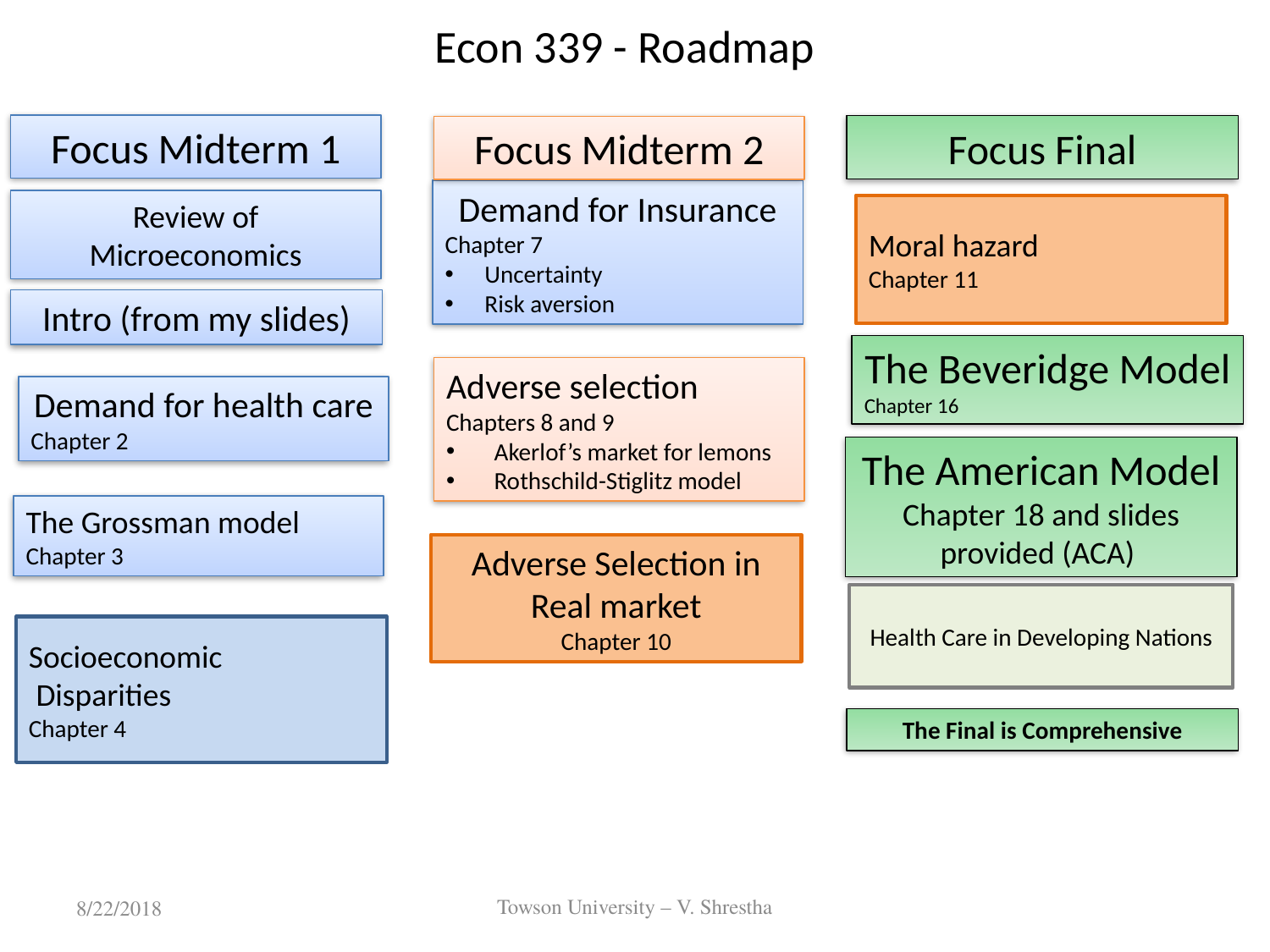

# Econ 339 - Roadmap
Focus Midterm 1
Focus Final
Focus Midterm 2
Demand for Insurance
Chapter 7
Uncertainty
Risk aversion
Review of Microeconomics
Moral hazard
Chapter 11
Intro (from my slides)
The Beveridge Model
Chapter 16
Adverse selection
Chapters 8 and 9
Akerlof’s market for lemons
Rothschild-Stiglitz model
Demand for health care
Chapter 2
The American Model
Chapter 18 and slides provided (ACA)
The Grossman model
Chapter 3

Adverse Selection in
Real market
Chapter 10

Health Care in Developing Nations
Socioeconomic
 Disparities
Chapter 4
The Final is Comprehensive
8/22/2018
Towson University – V. Shrestha